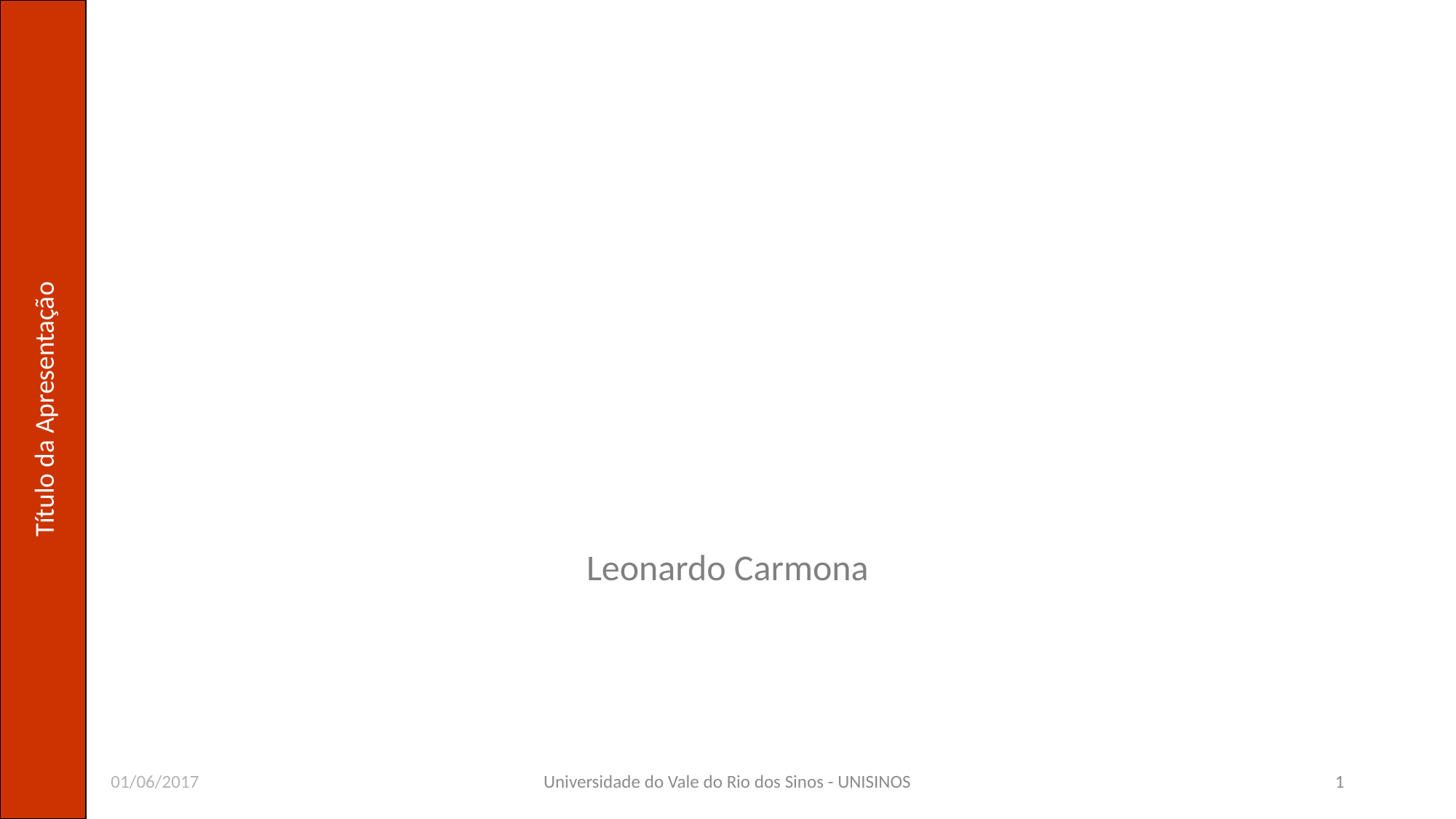

#

Leonardo Carmona

01/06/2017
Universidade do Vale do Rio dos Sinos - UNISINOS
1